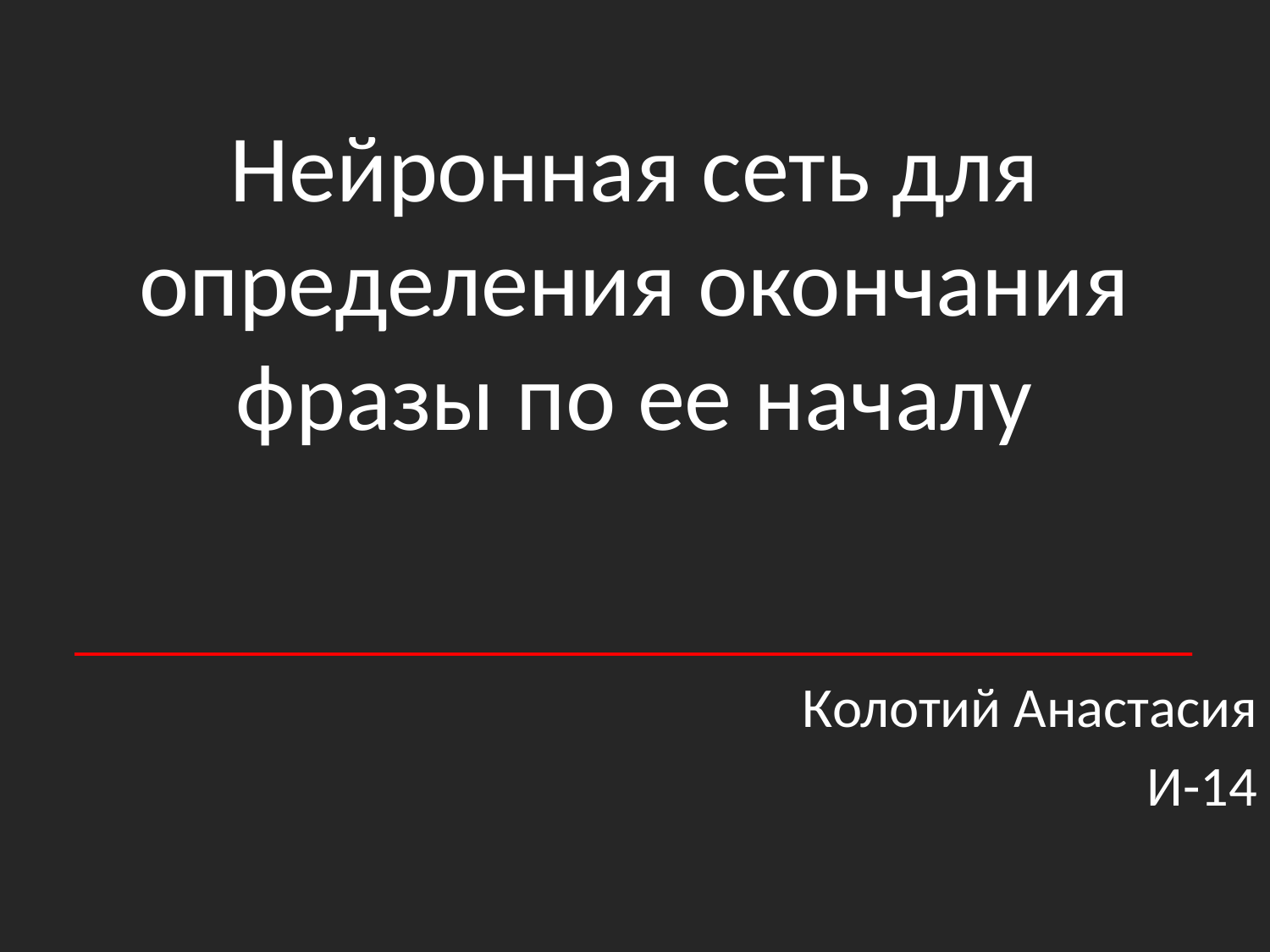

# Нейронная сеть для определения окончания фразы по ее началу
________________________________________
Колотий Анастасия
И-14